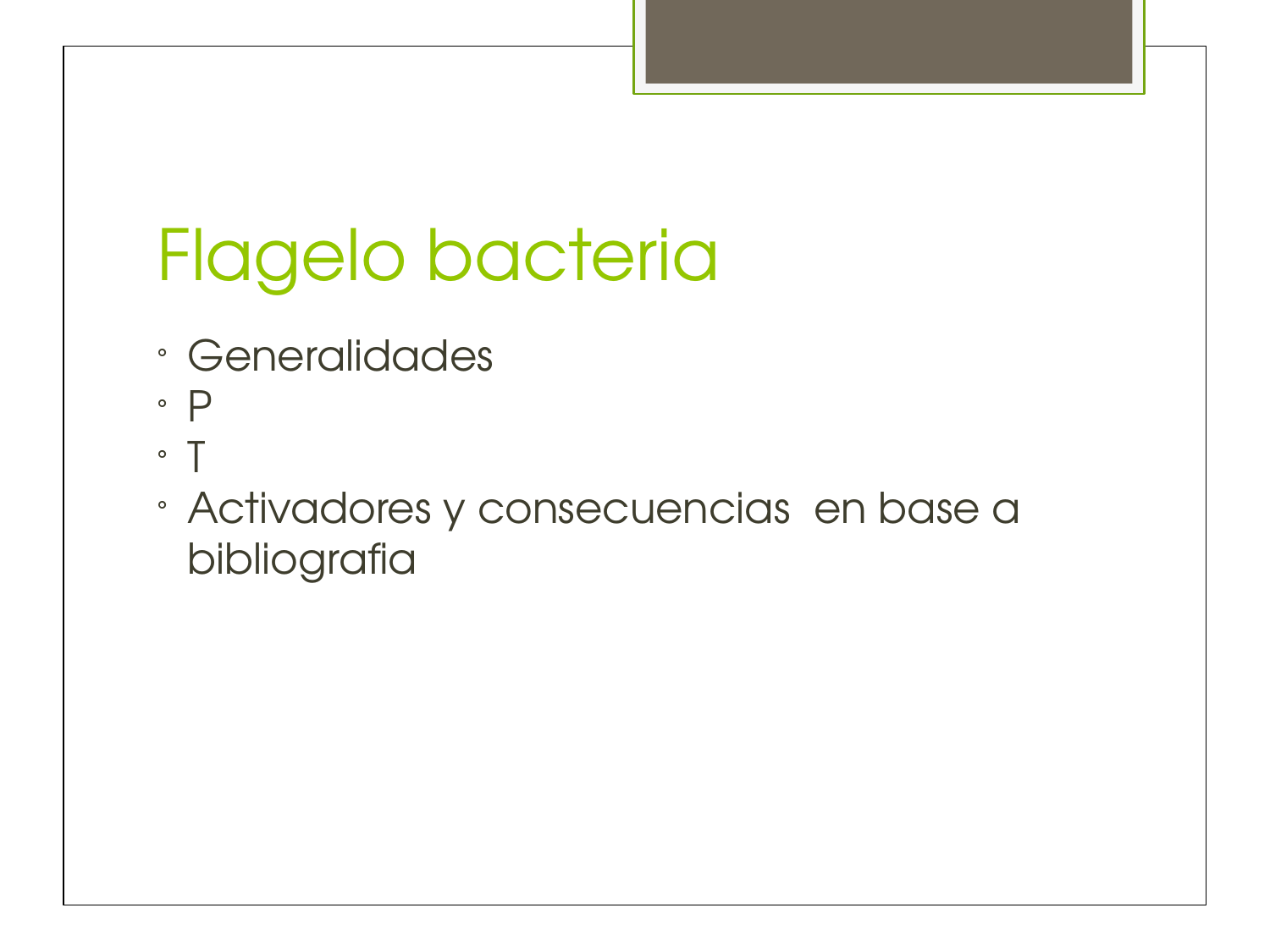

Flagelo bacteria
Generalidades
P
T
Activadores y consecuencias  en base a bibliografia